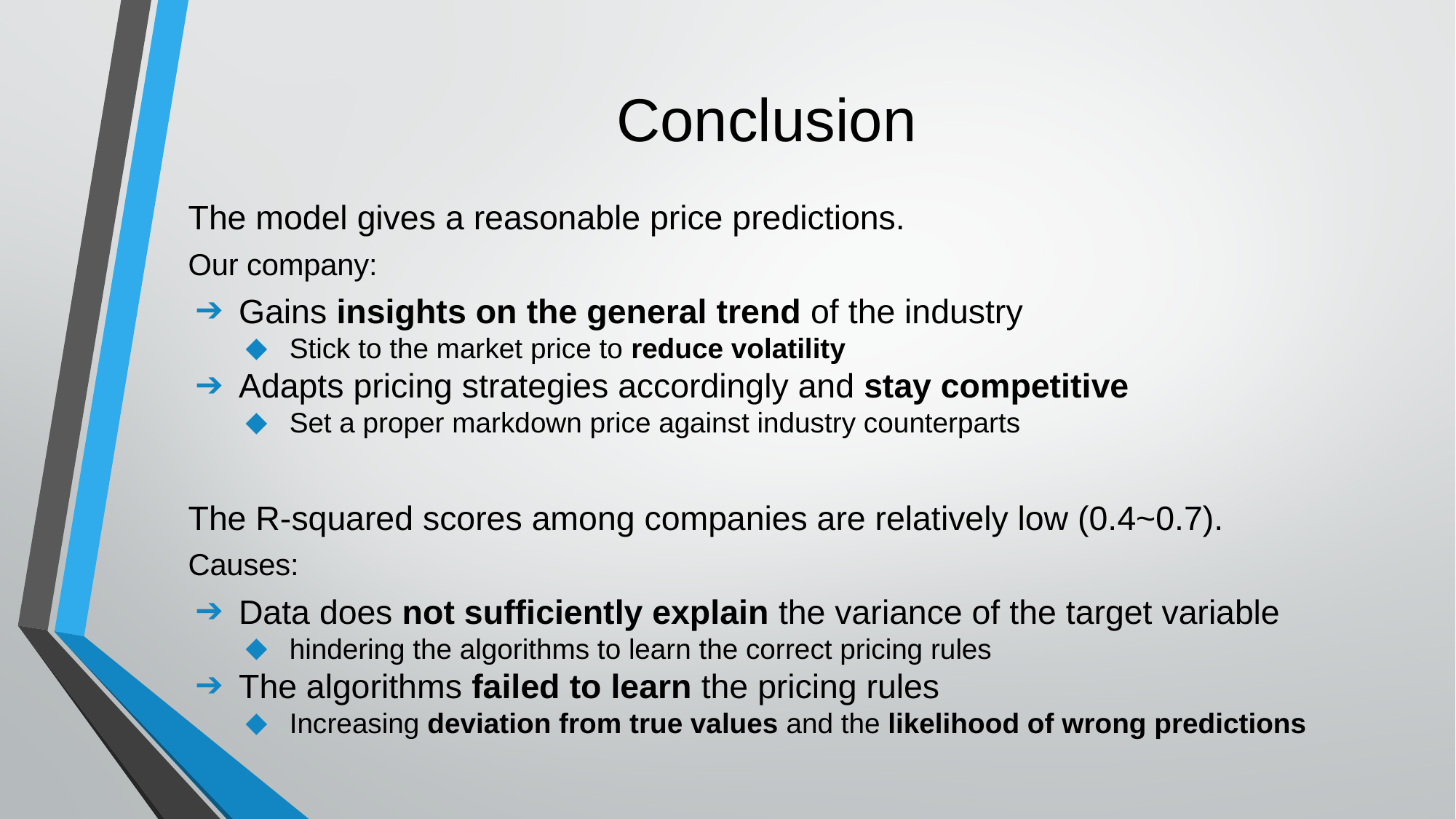

# Conclusion
The model gives a reasonable price predictions.
Our company:
Gains insights on the general trend of the industry
Stick to the market price to reduce volatility
Adapts pricing strategies accordingly and stay competitive
Set a proper markdown price against industry counterparts

The R-squared scores among companies are relatively low (0.4~0.7).
Causes:
Data does not sufficiently explain the variance of the target variable
hindering the algorithms to learn the correct pricing rules
The algorithms failed to learn the pricing rules
Increasing deviation from true values and the likelihood of wrong predictions